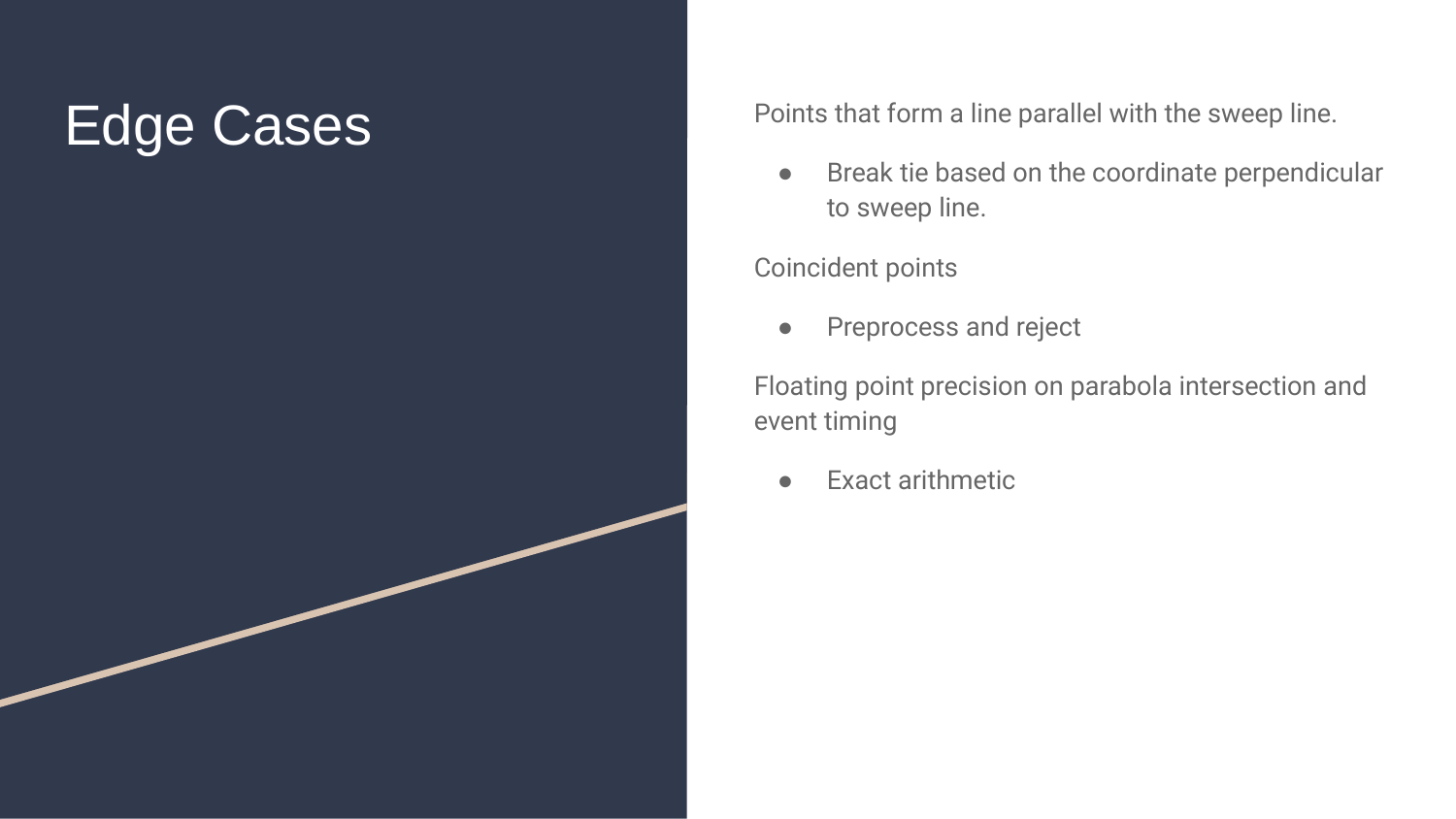

# Edge Cases
Points that form a line parallel with the sweep line.
Break tie based on the coordinate perpendicular to sweep line.
Coincident points
Preprocess and reject
Floating point precision on parabola intersection and event timing
Exact arithmetic